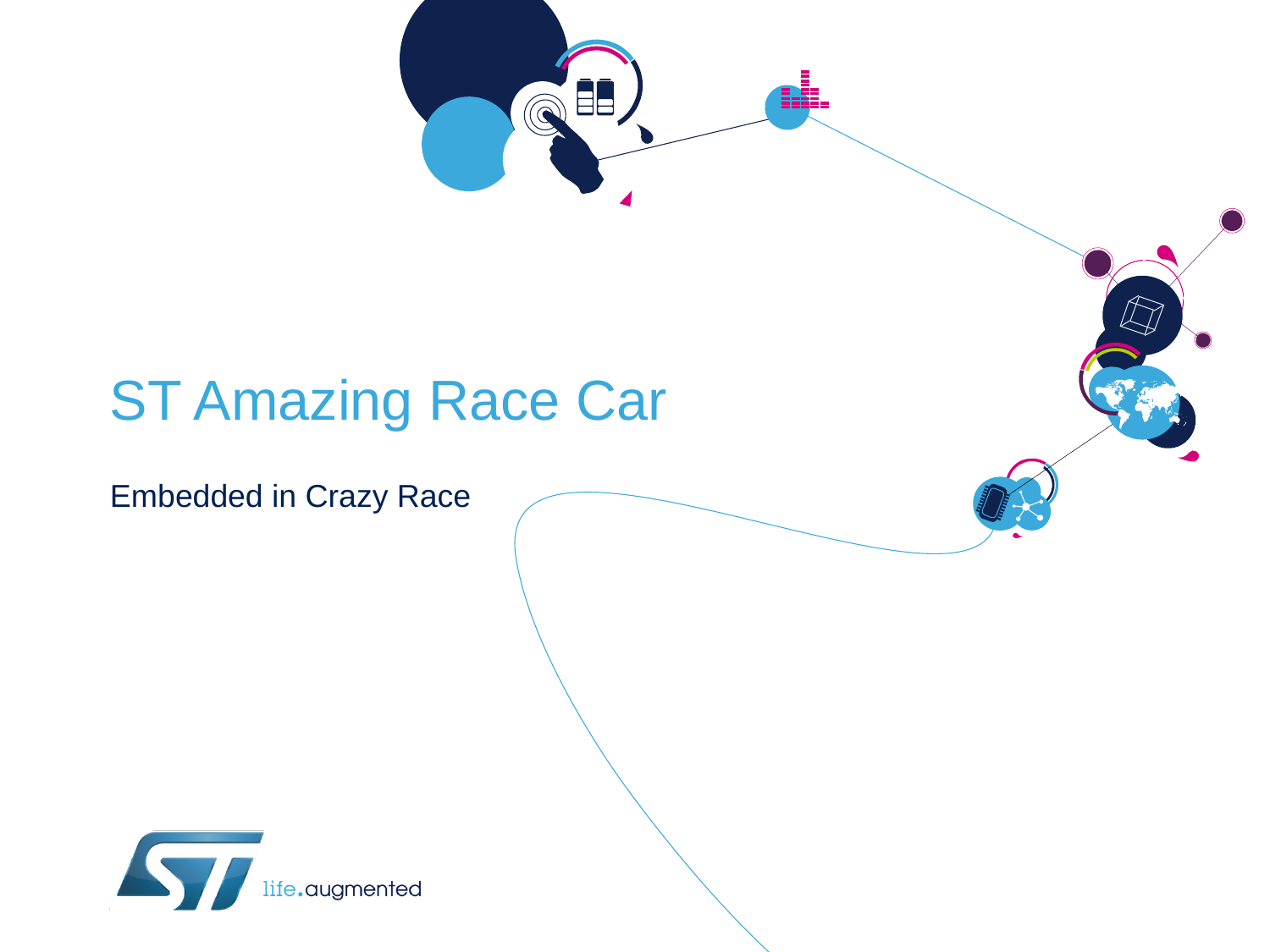

# ST Amazing Race Car
Embedded in Crazy Race